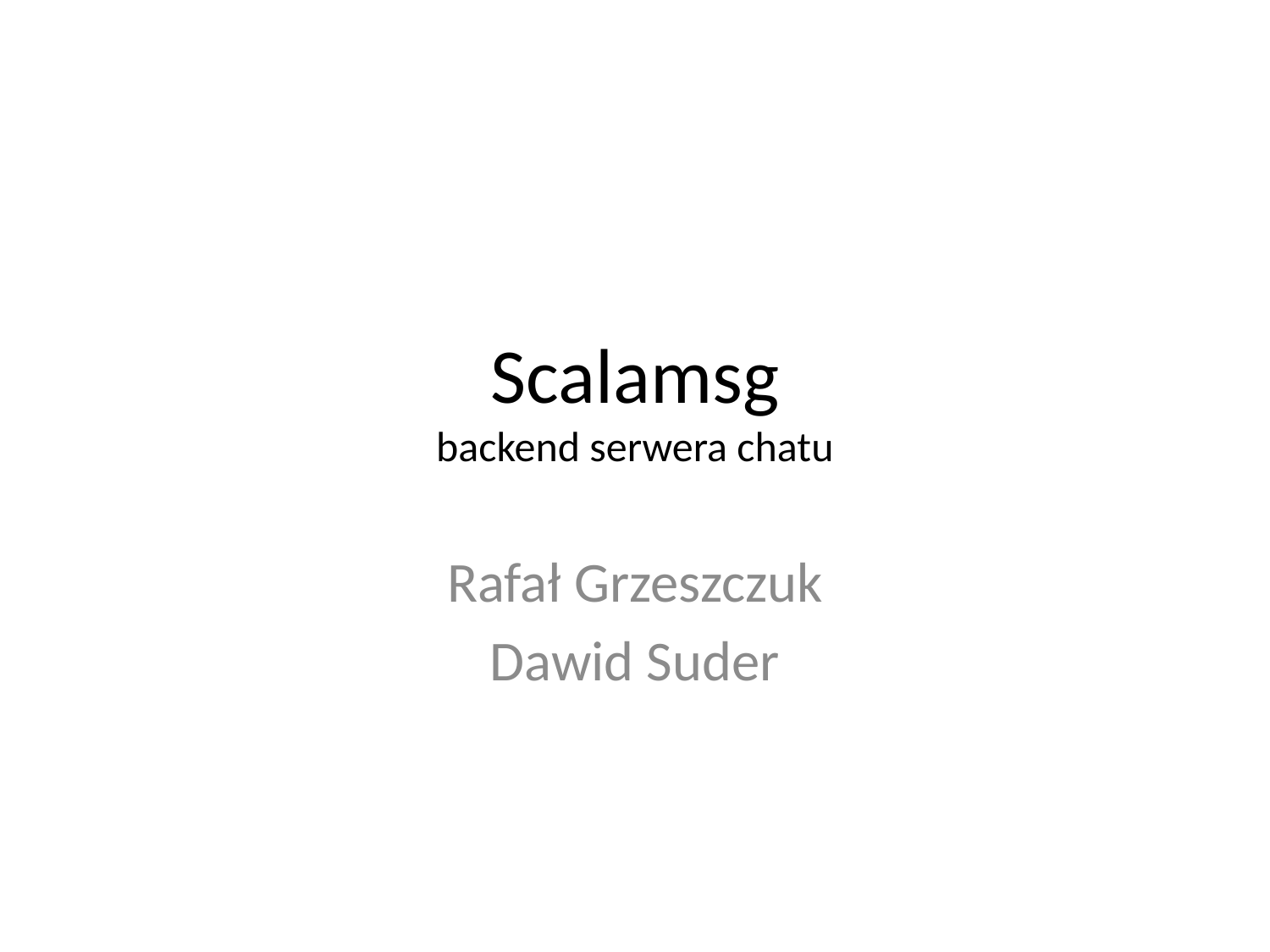

# Scalamsg backend serwera chatu
Rafał Grzeszczuk
Dawid Suder